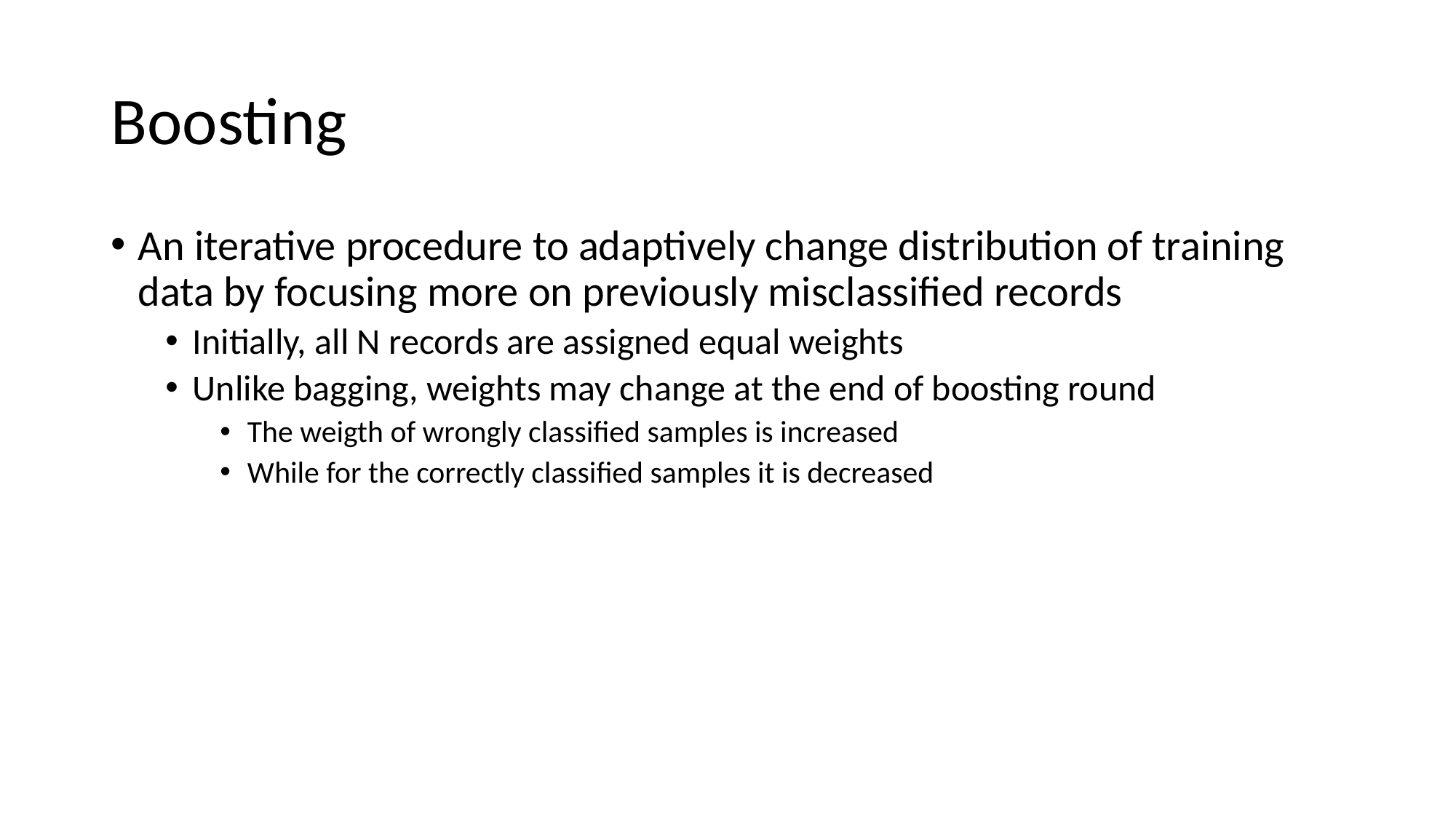

# Boosting
An iterative procedure to adaptively change distribution of training data by focusing more on previously misclassified records
Initially, all N records are assigned equal weights
Unlike bagging, weights may change at the end of boosting round
The weigth of wrongly classified samples is increased
While for the correctly classified samples it is decreased